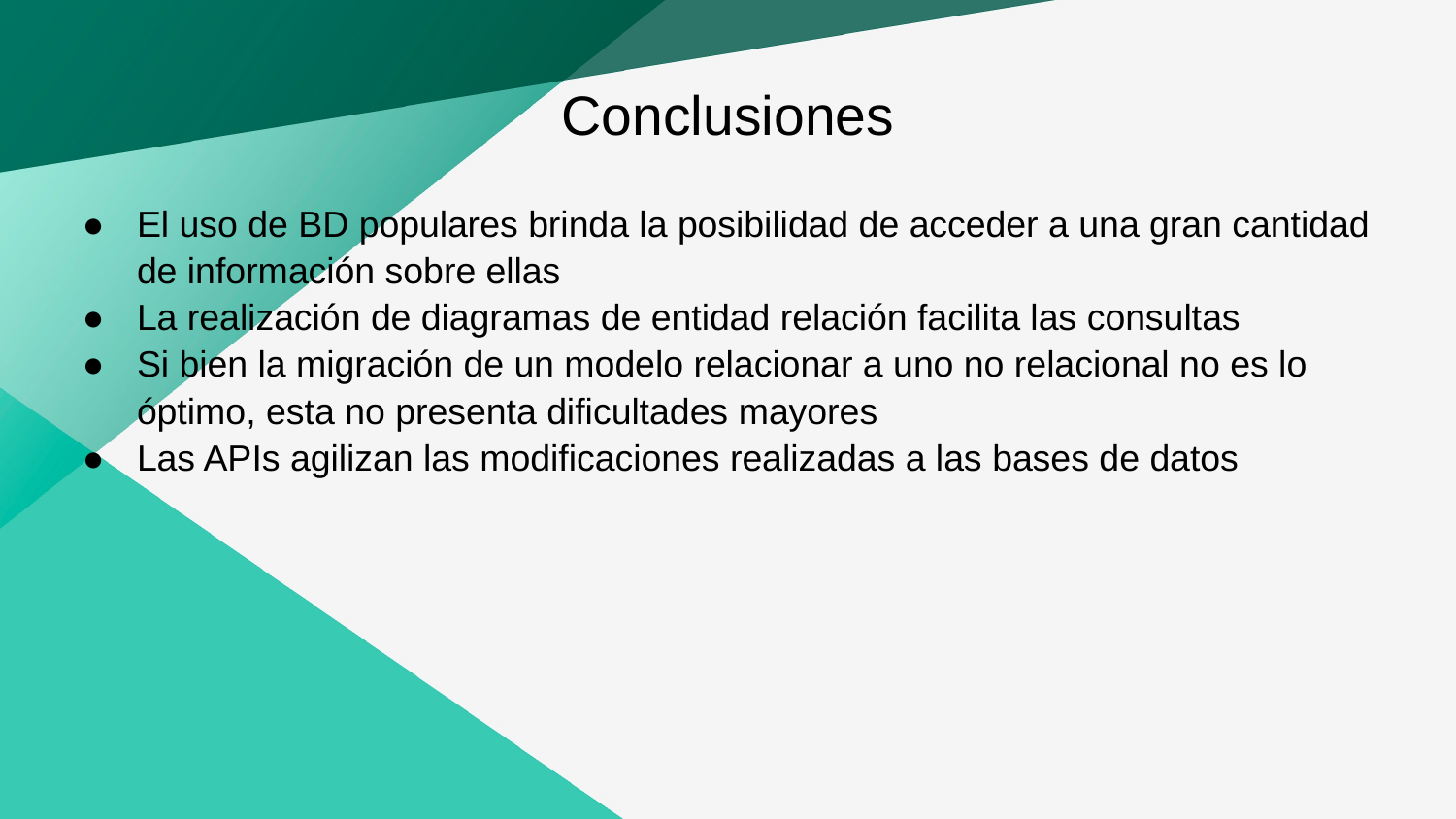

# Conclusiones
El uso de BD populares brinda la posibilidad de acceder a una gran cantidad de información sobre ellas
La realización de diagramas de entidad relación facilita las consultas
Si bien la migración de un modelo relacionar a uno no relacional no es lo óptimo, esta no presenta dificultades mayores
Las APIs agilizan las modificaciones realizadas a las bases de datos